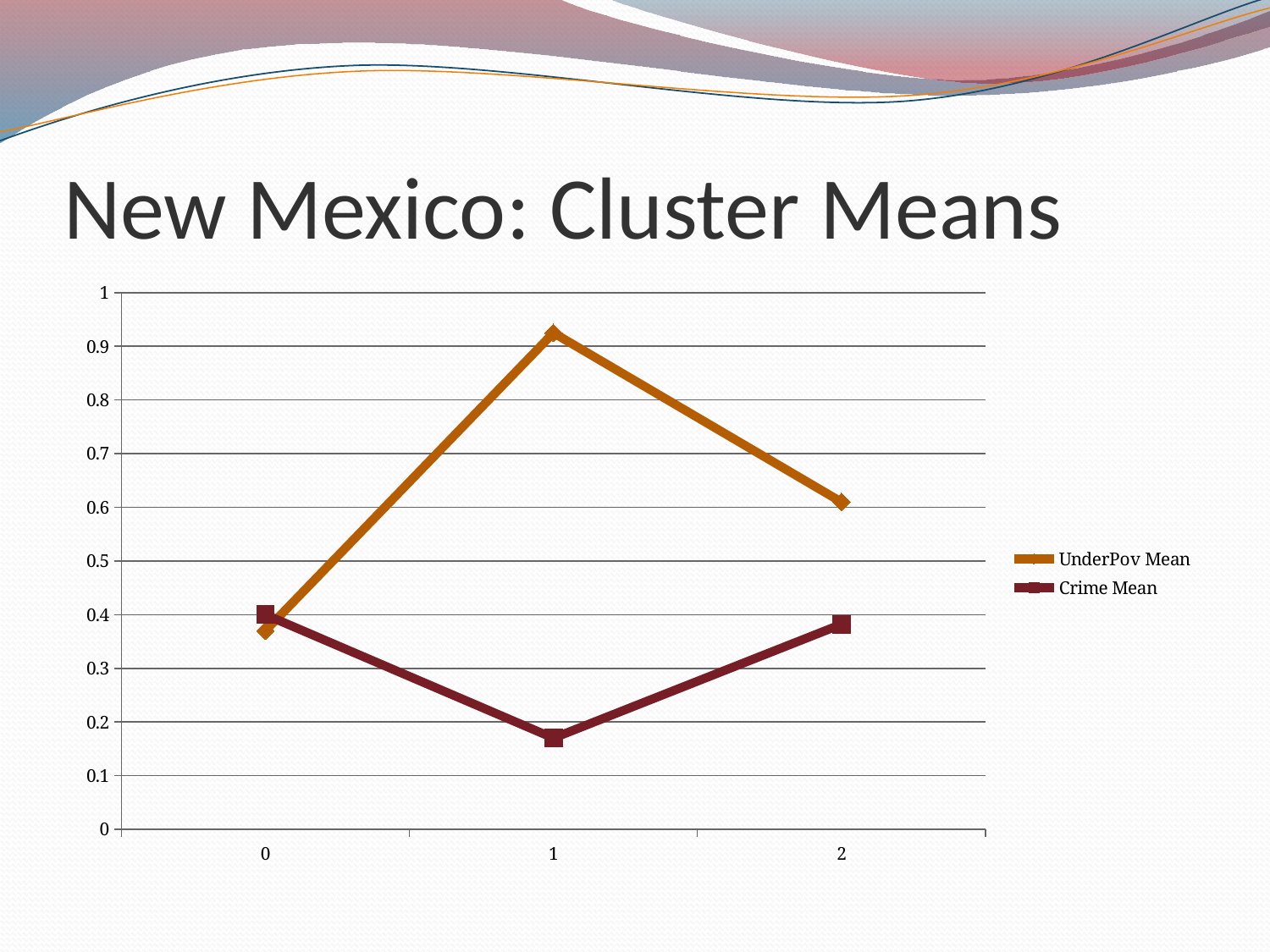

# New Mexico: Cluster Means

### Chart

| Category | UnderPov Mean | Crime Mean |
|---|---|---|
| 0 | 0.37000000000000016 | 0.4000000000000001 |
| 1 | 0.925 | 0.17 |
| 2 | 0.6100000000000003 | 0.3820000000000002 |